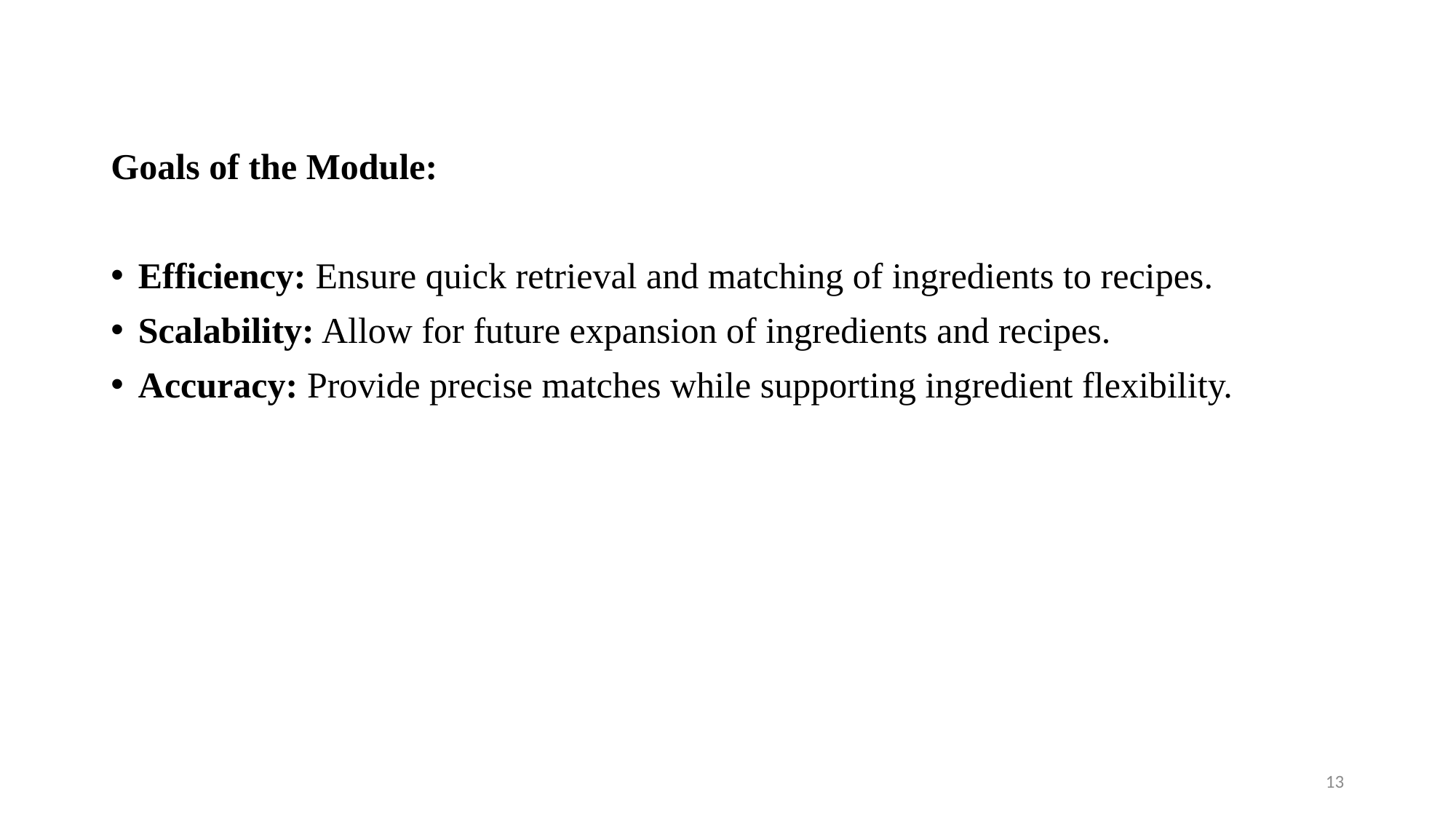

Goals of the Module:

Efficiency: Ensure quick retrieval and matching of ingredients to recipes.
Scalability: Allow for future expansion of ingredients and recipes.
Accuracy: Provide precise matches while supporting ingredient flexibility.

13